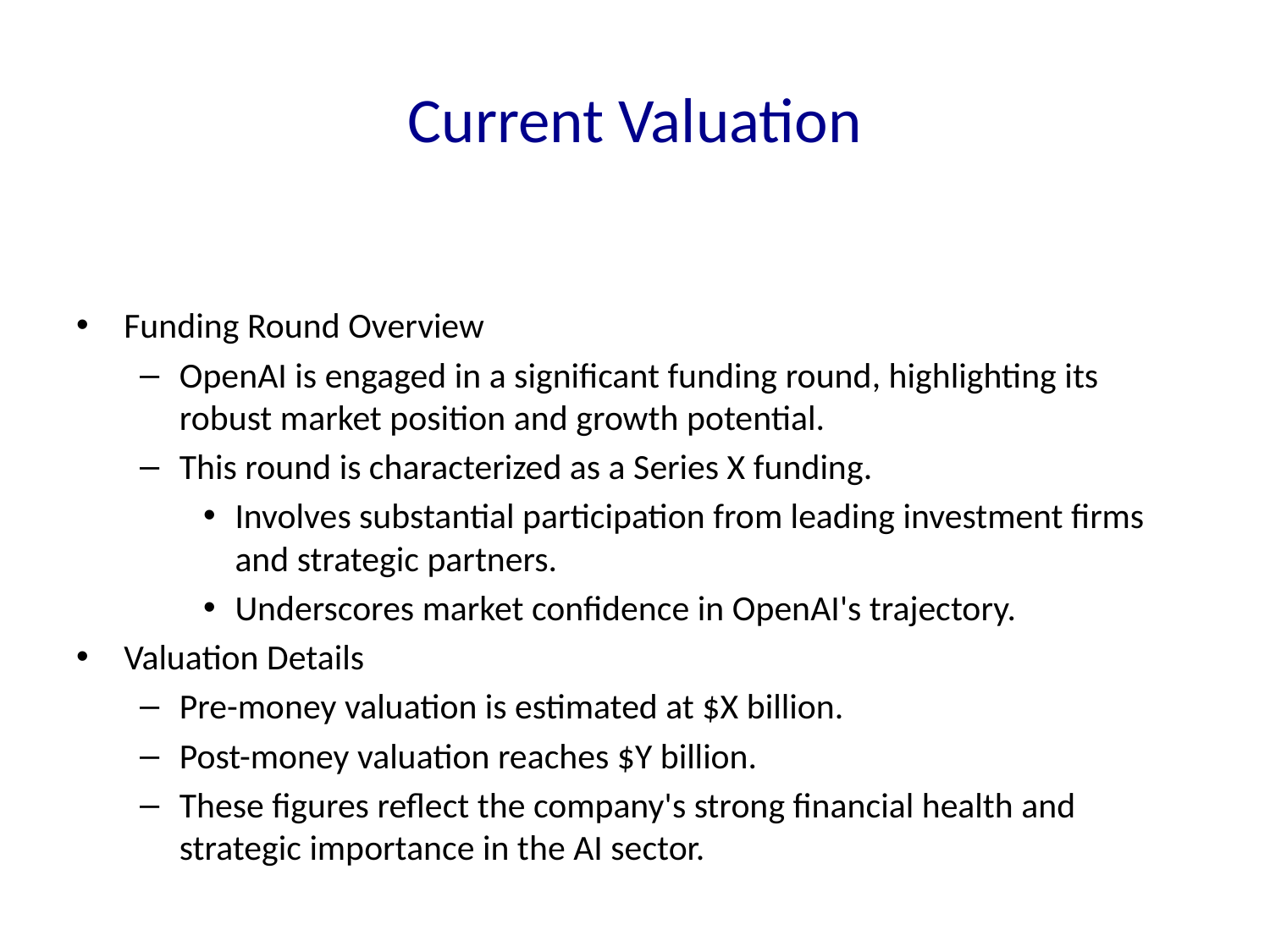

# Current Valuation

Funding Round Overview
OpenAI is engaged in a significant funding round, highlighting its robust market position and growth potential.
This round is characterized as a Series X funding.
Involves substantial participation from leading investment firms and strategic partners.
Underscores market confidence in OpenAI's trajectory.
Valuation Details
Pre-money valuation is estimated at $X billion.
Post-money valuation reaches $Y billion.
These figures reflect the company's strong financial health and strategic importance in the AI sector.